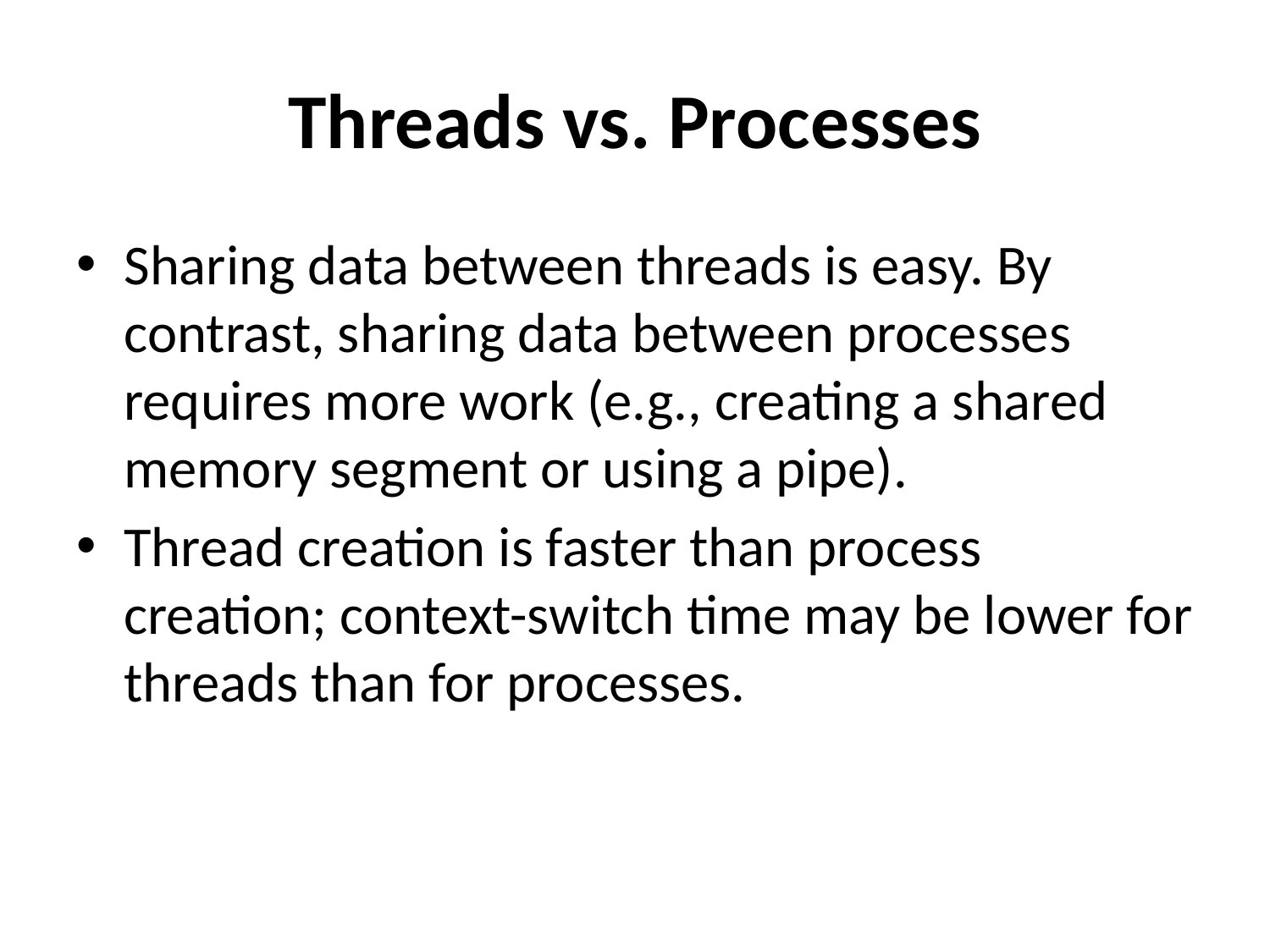

# Threads vs. Processes
Sharing data between threads is easy. By contrast, sharing data between processes requires more work (e.g., creating a shared memory segment or using a pipe).
Thread creation is faster than process creation; context-switch time may be lower for threads than for processes.